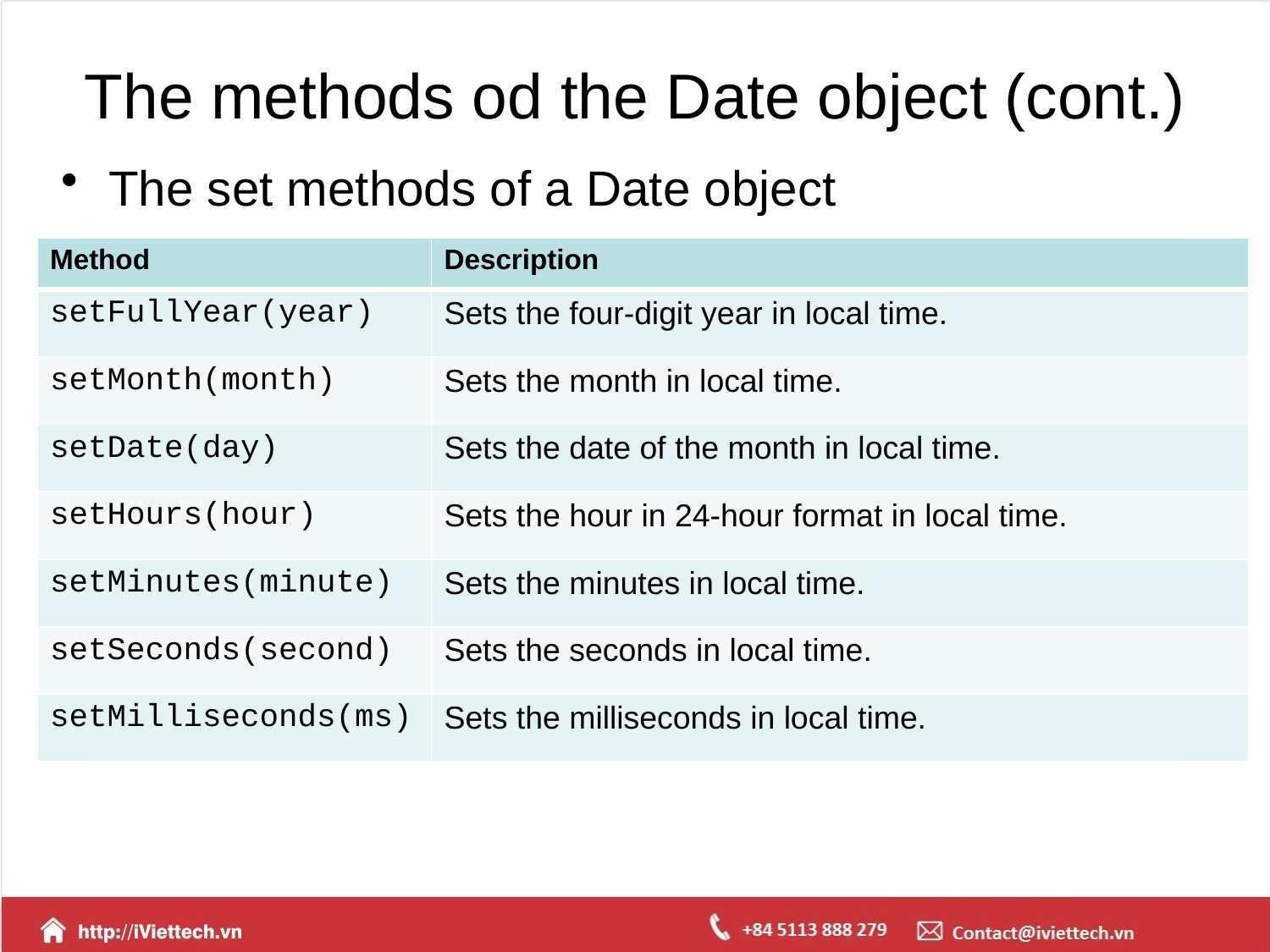

# The methods od the Date object (cont.)
The set methods of a Date object

| Method | Description |
| --- | --- |
| setFullYear(year) | Sets the four-digit year in local time. |
| setMonth(month) | Sets the month in local time. |
| setDate(day) | Sets the date of the month in local time. |
| setHours(hour) | Sets the hour in 24-hour format in local time. |
| setMinutes(minute) | Sets the minutes in local time. |
| setSeconds(second) | Sets the seconds in local time. |
| setMilliseconds(ms) | Sets the milliseconds in local time. |